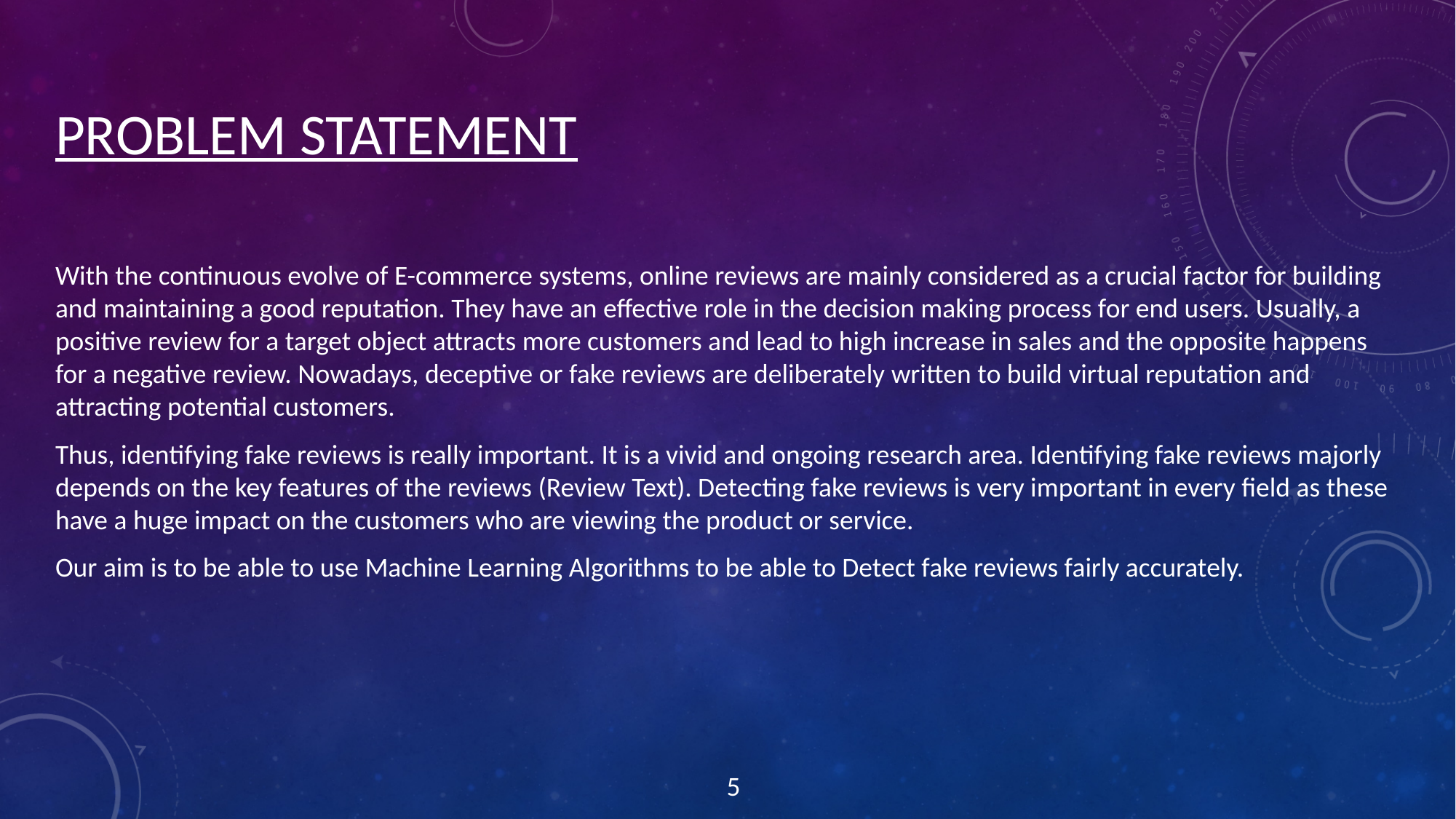

# Problem statement
With the continuous evolve of E-commerce systems, online reviews are mainly considered as a crucial factor for building and maintaining a good reputation. They have an effective role in the decision making process for end users. Usually, a positive review for a target object attracts more customers and lead to high increase in sales and the opposite happens for a negative review. Nowadays, deceptive or fake reviews are deliberately written to build virtual reputation and attracting potential customers.
Thus, identifying fake reviews is really important. It is a vivid and ongoing research area. Identifying fake reviews majorly depends on the key features of the reviews (Review Text). Detecting fake reviews is very important in every field as these have a huge impact on the customers who are viewing the product or service.
Our aim is to be able to use Machine Learning Algorithms to be able to Detect fake reviews fairly accurately.

5